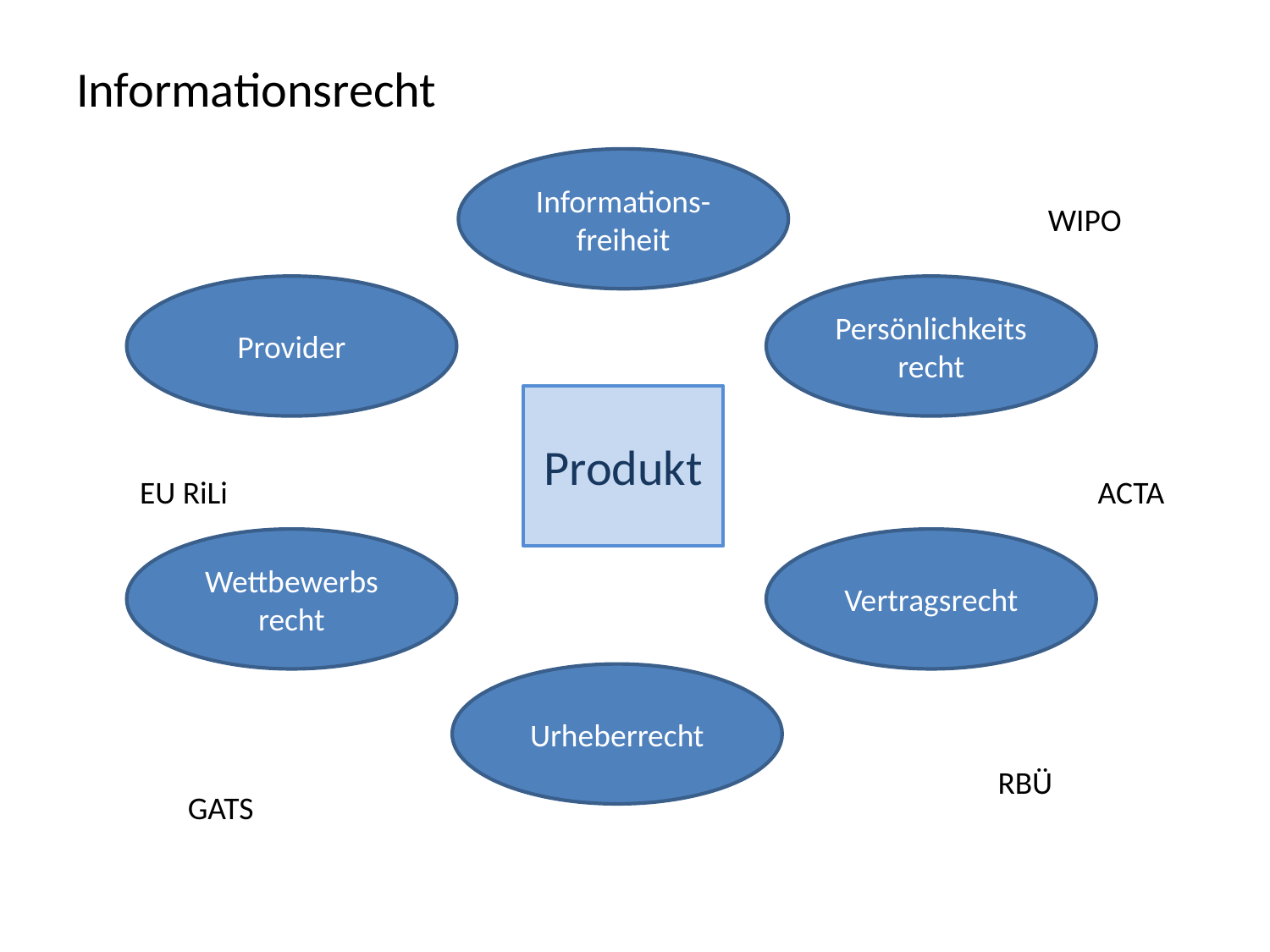

# Informationsrecht
Informations-freiheit
WIPO
Provider
Persönlichkeits
recht
Produkt
EU RiLi
ACTA
Wettbewerbs
recht
Vertragsrecht
Urheberrecht
RBÜ
GATS